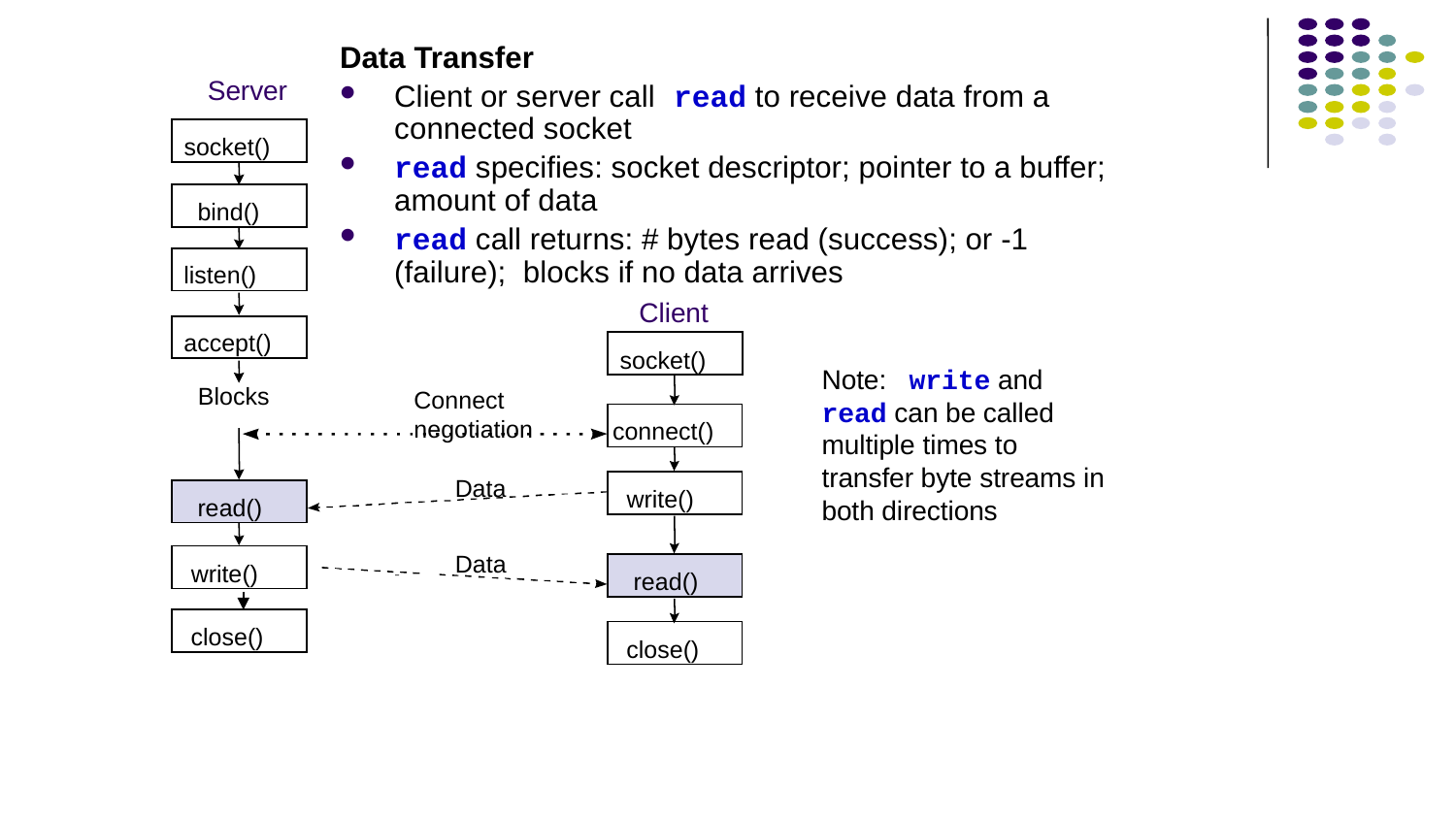

Data Transfer
Client or server call read to receive data from a connected socket
read specifies: socket descriptor; pointer to a buffer; amount of data
read call returns: # bytes read (success); or -1 (failure);  blocks if no data arrives
Server

socket()

bind()

listen()

Client

accept()

socket()

Note:   write and read can be called multiple times to transfer byte streams in both directions

Blocks

Connect negotiation

connect()

Data

write()

read()

Data

write()
read()

close()

close()